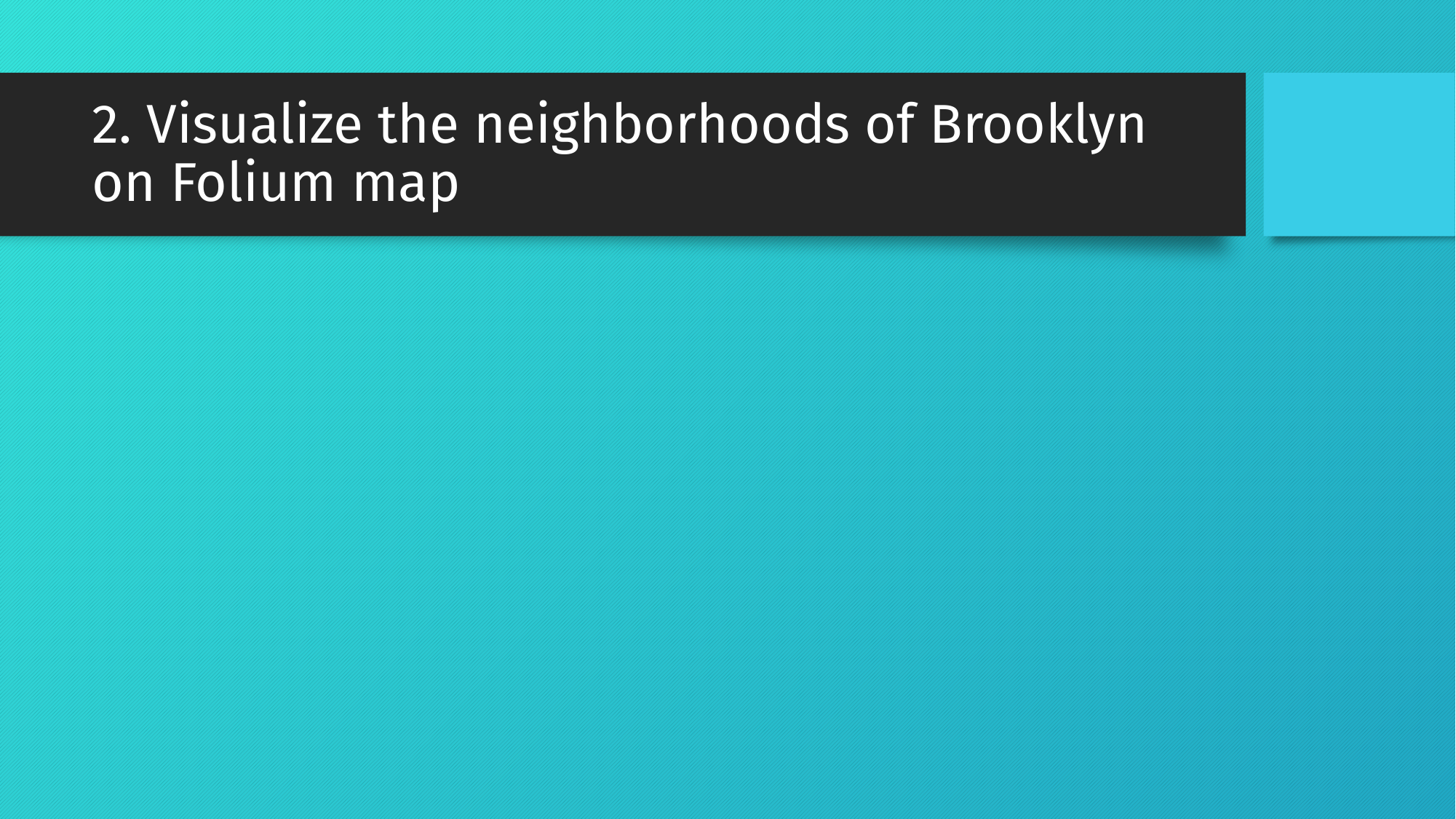

# 2. Visualize the neighborhoods of Brooklyn on Folium map